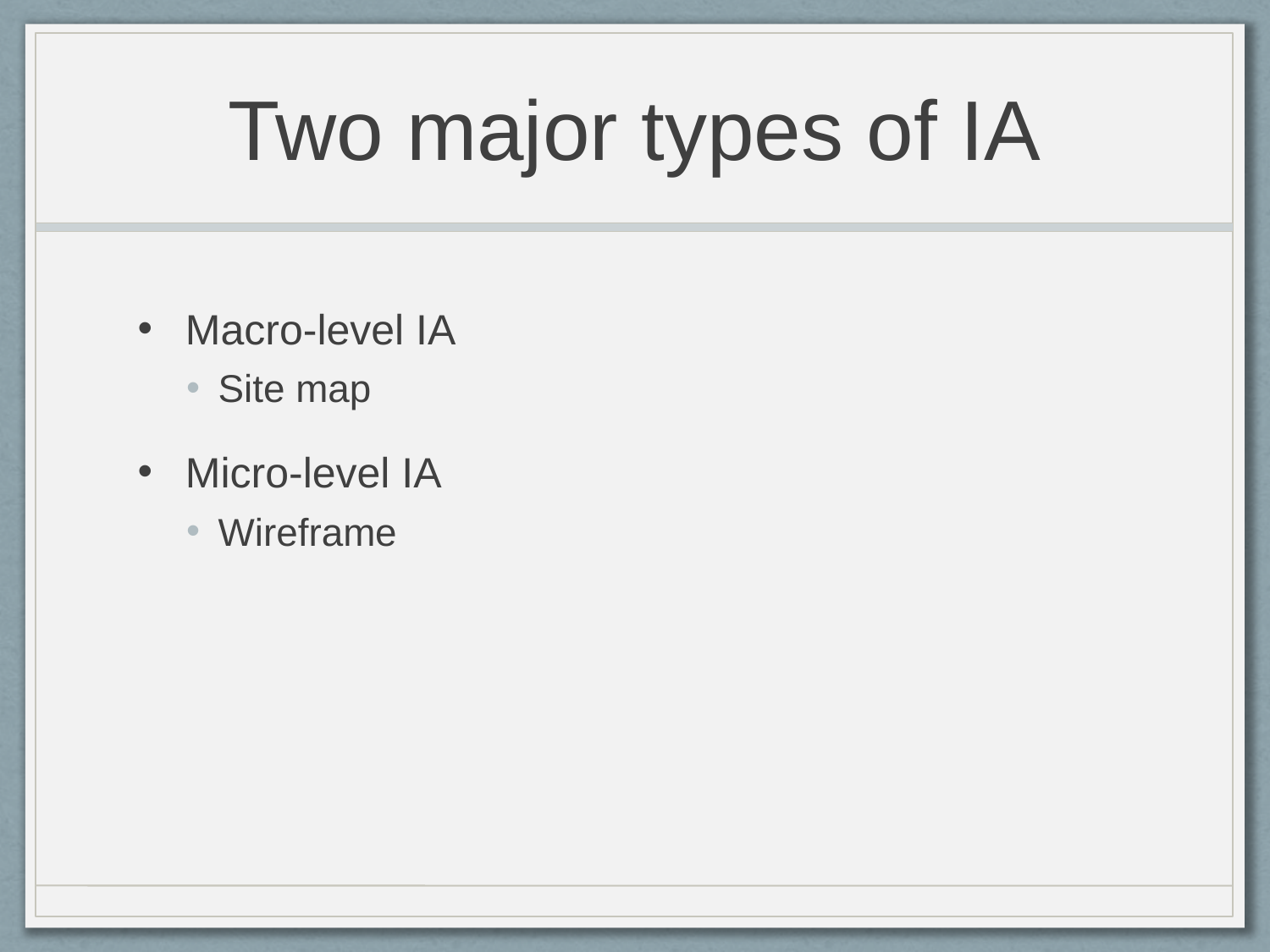

# Two major types of IA
Macro-level IA
Site map
Micro-level IA
Wireframe